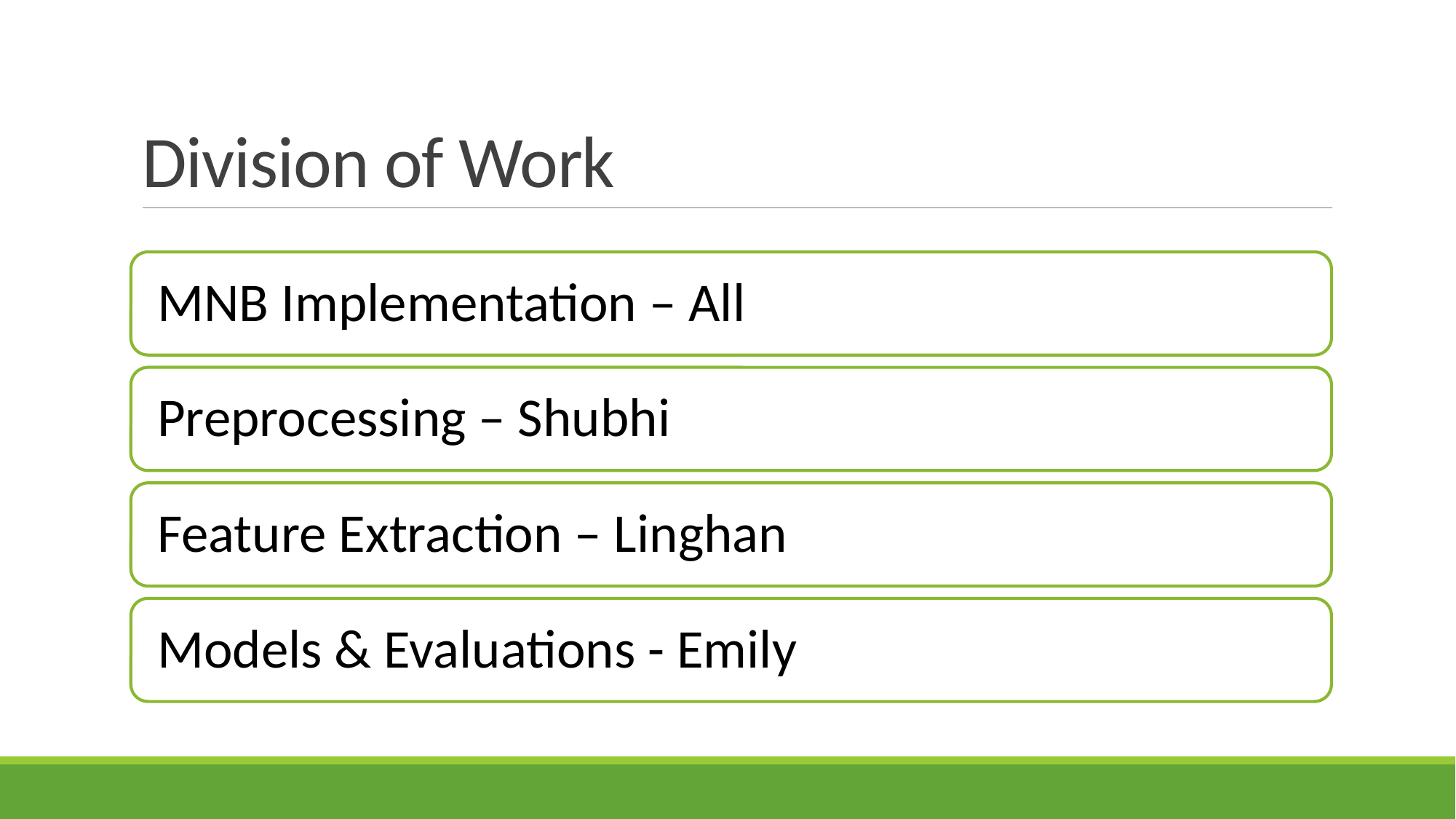

# Division of Work
MNB Implementation – All
Preprocessing – Shubhi
Feature Extraction – Linghan
Models & Evaluations - Emily